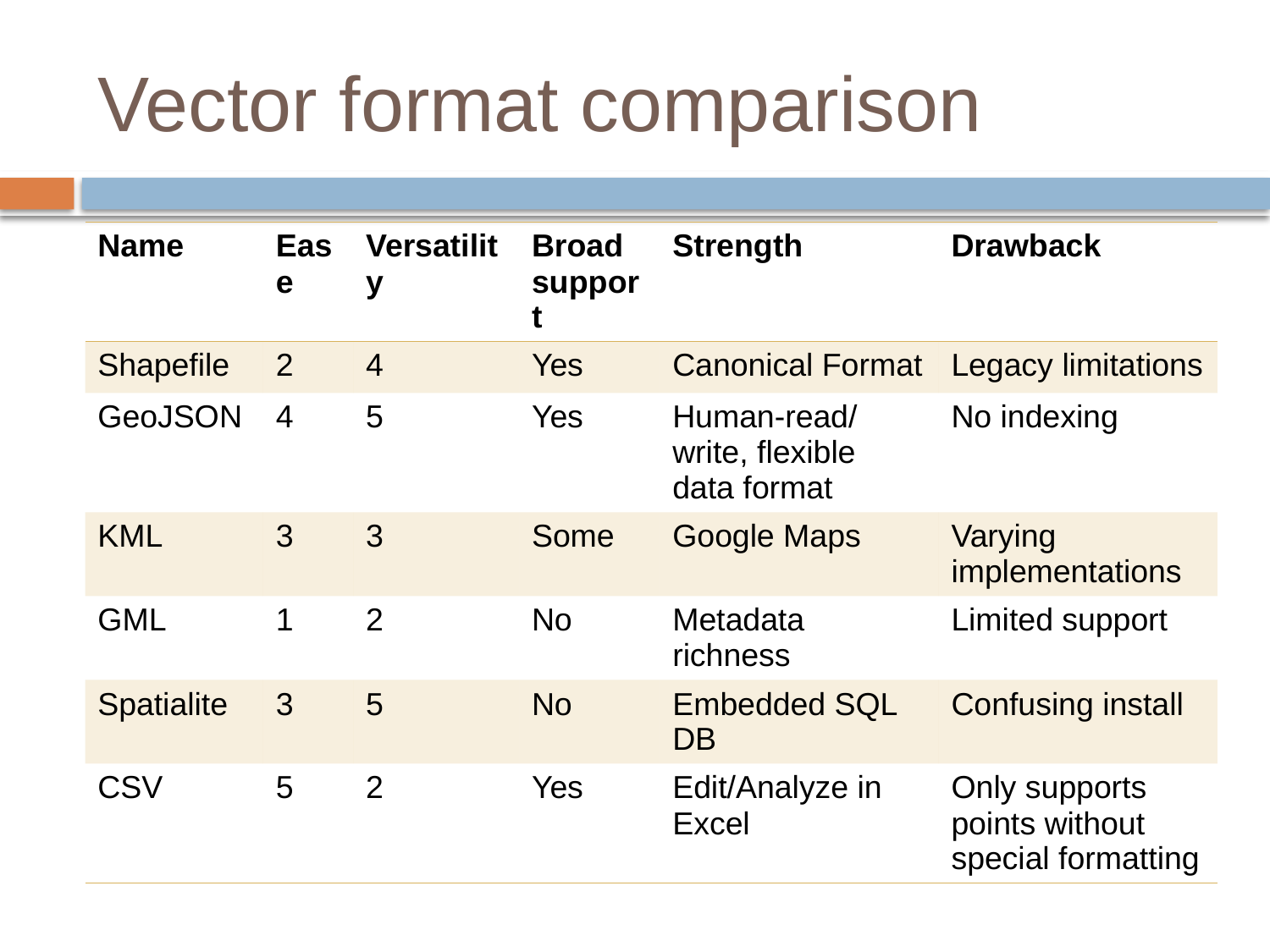

# Vector format comparison
| Name | Ease | Versatility | Broad support | Strength | Drawback |
| --- | --- | --- | --- | --- | --- |
| Shapefile | 2 | 4 | Yes | Canonical Format | Legacy limitations |
| GeoJSON | 4 | 5 | Yes | Human-read/write, flexible data format | No indexing |
| KML | 3 | 3 | Some | Google Maps | Varying implementations |
| GML | 1 | 2 | No | Metadata richness | Limited support |
| Spatialite | 3 | 5 | No | Embedded SQL DB | Confusing install |
| CSV | 5 | 2 | Yes | Edit/Analyze in Excel | Only supports points without special formatting |